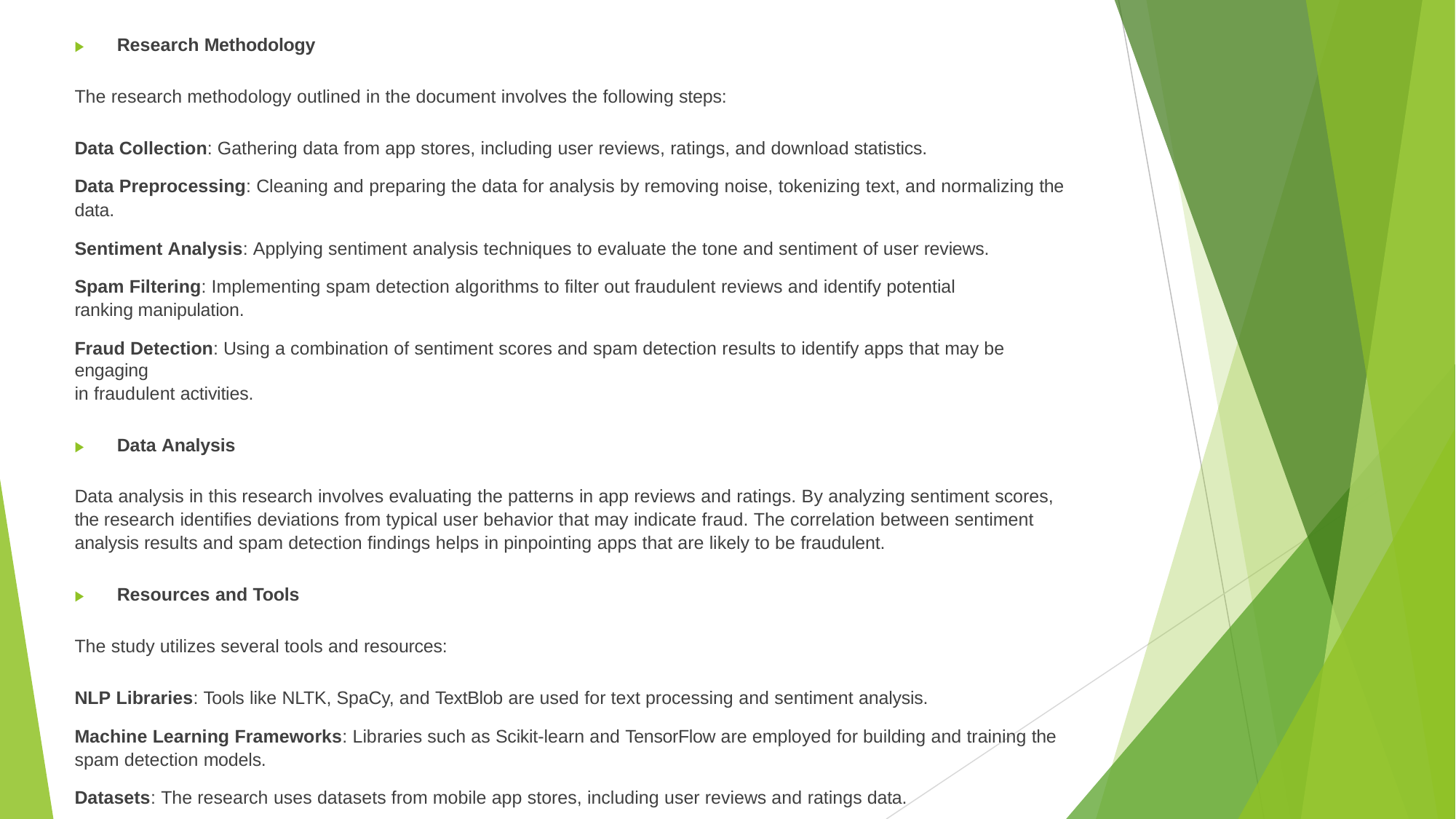

▶	Research Methodology

The research methodology outlined in the document involves the following steps:

Data Collection: Gathering data from app stores, including user reviews, ratings, and download statistics.
Data Preprocessing: Cleaning and preparing the data for analysis by removing noise, tokenizing text, and normalizing the
data.
Sentiment Analysis: Applying sentiment analysis techniques to evaluate the tone and sentiment of user reviews.
Spam Filtering: Implementing spam detection algorithms to filter out fraudulent reviews and identify potential ranking manipulation.
Fraud Detection: Using a combination of sentiment scores and spam detection results to identify apps that may be engaging
in fraudulent activities.

▶	Data Analysis

Data analysis in this research involves evaluating the patterns in app reviews and ratings. By analyzing sentiment scores, the research identifies deviations from typical user behavior that may indicate fraud. The correlation between sentiment analysis results and spam detection findings helps in pinpointing apps that are likely to be fraudulent.

▶	Resources and Tools

The study utilizes several tools and resources:

NLP Libraries: Tools like NLTK, SpaCy, and TextBlob are used for text processing and sentiment analysis.
Machine Learning Frameworks: Libraries such as Scikit-learn and TensorFlow are employed for building and training the
spam detection models.
Datasets: The research uses datasets from mobile app stores, including user reviews and ratings data.